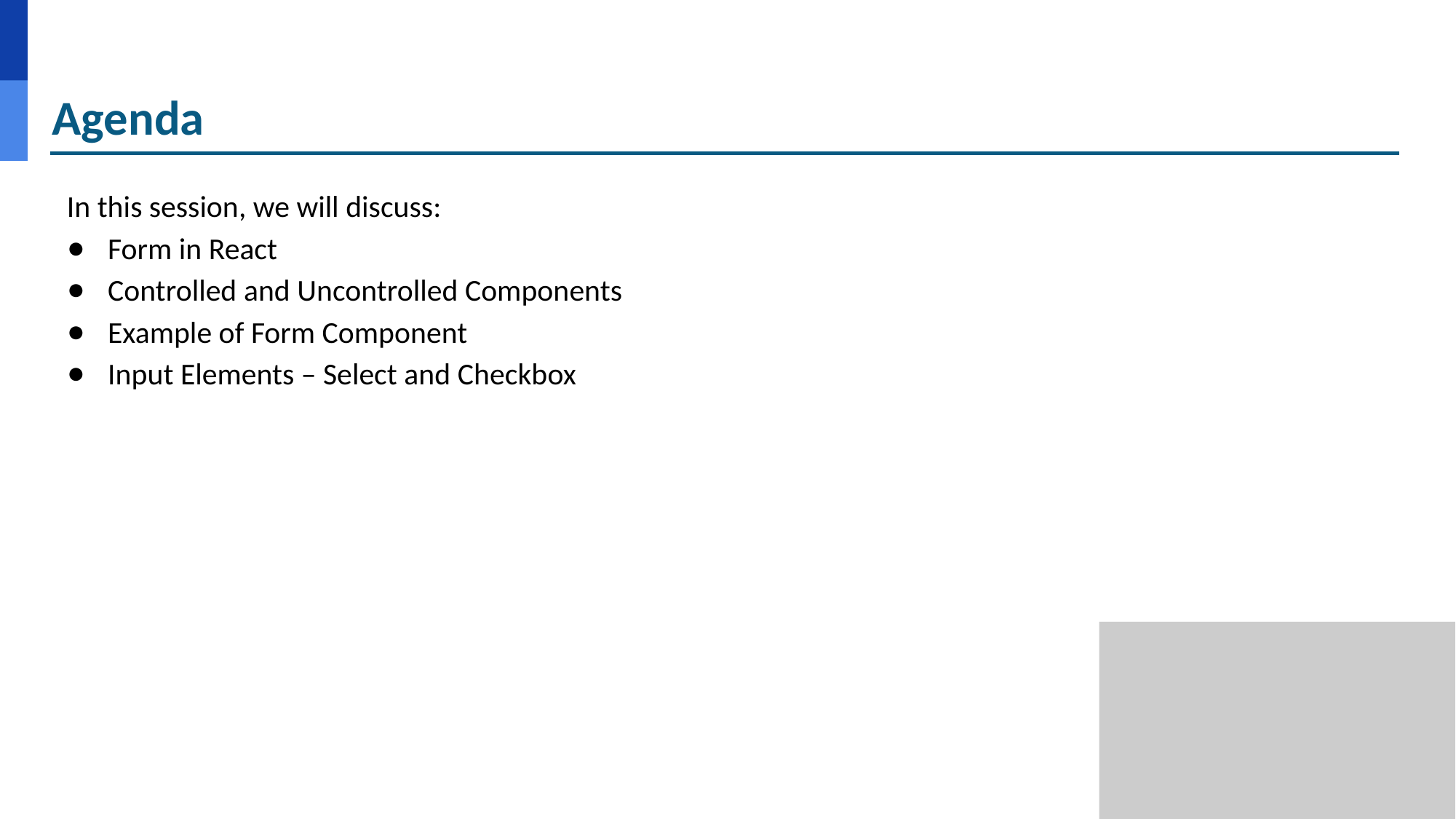

# Agenda
In this session, we will discuss:
Form in React
Controlled and Uncontrolled Components
Example of Form Component
Input Elements – Select and Checkbox